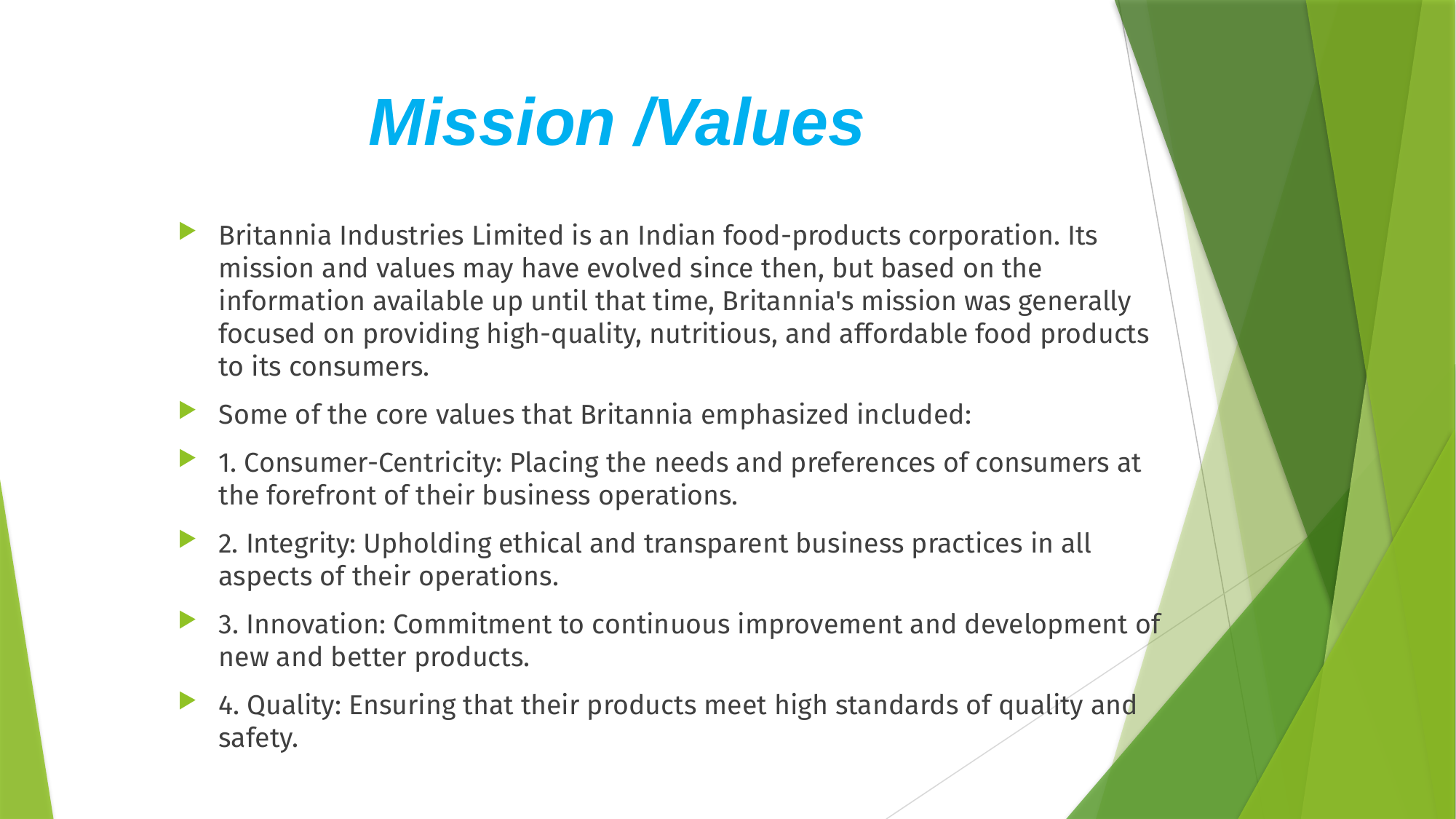

# Mission /Values
Britannia Industries Limited is an Indian food-products corporation. Its mission and values may have evolved since then, but based on the information available up until that time, Britannia's mission was generally focused on providing high-quality, nutritious, and affordable food products to its consumers.
Some of the core values that Britannia emphasized included:
1. Consumer-Centricity: Placing the needs and preferences of consumers at the forefront of their business operations.
2. Integrity: Upholding ethical and transparent business practices in all aspects of their operations.
3. Innovation: Commitment to continuous improvement and development of new and better products.
4. Quality: Ensuring that their products meet high standards of quality and safety.